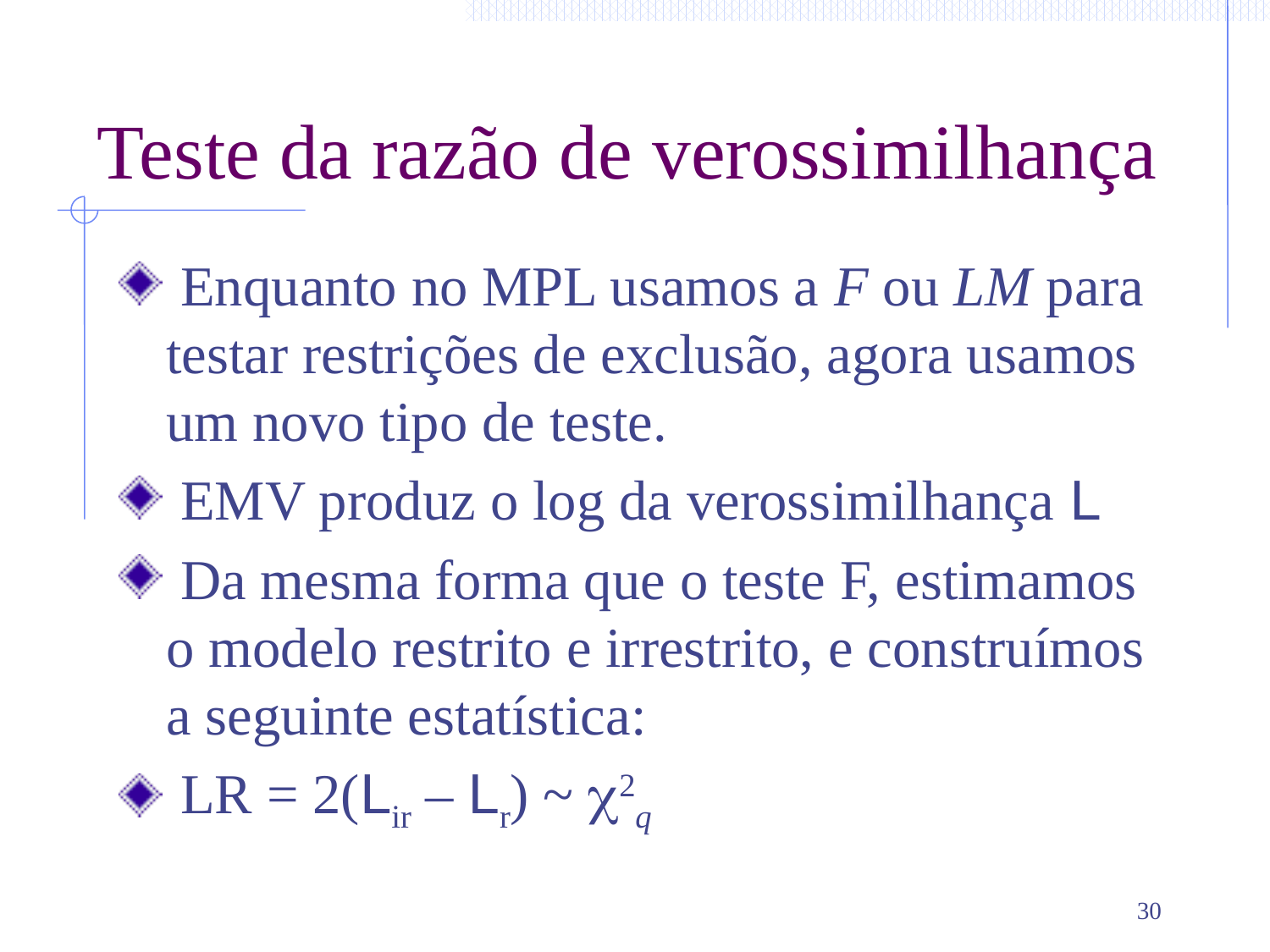

# Teste da razão de verossimilhança
 Enquanto no MPL usamos a F ou LM para testar restrições de exclusão, agora usamos um novo tipo de teste.
 EMV produz o log da verossimilhança L
 Da mesma forma que o teste F, estimamos o modelo restrito e irrestrito, e construímos a seguinte estatística:
 LR = 2(Lir – Lr) ~ χ2q
30